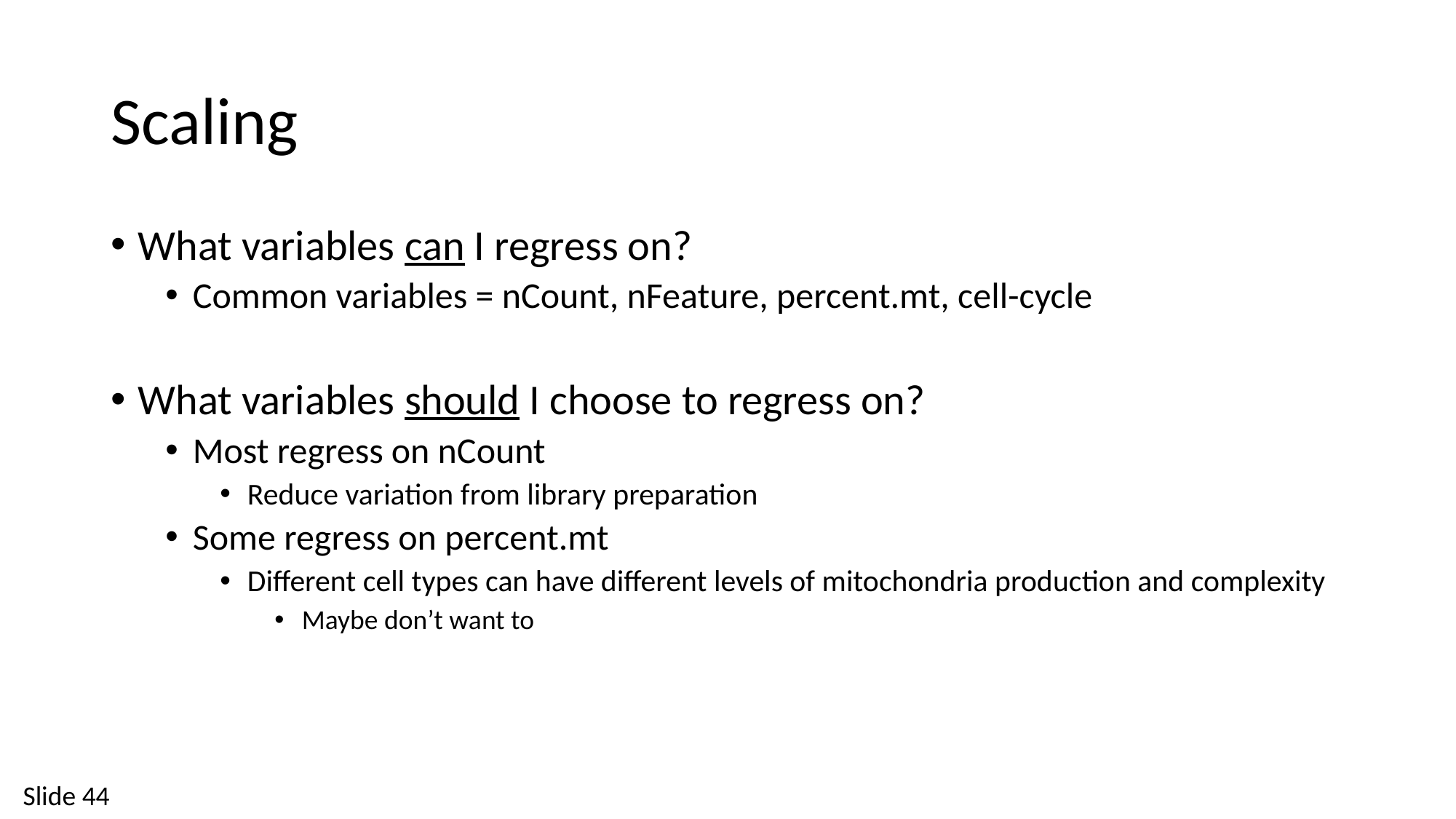

# Scaling
What variables can I regress on?
Common variables = nCount, nFeature, percent.mt, cell-cycle

What variables should I choose to regress on?
Most regress on nCount
Reduce variation from library preparation
Some regress on percent.mt
Different cell types can have different levels of mitochondria production and complexity
Maybe don’t want to

Slide 44